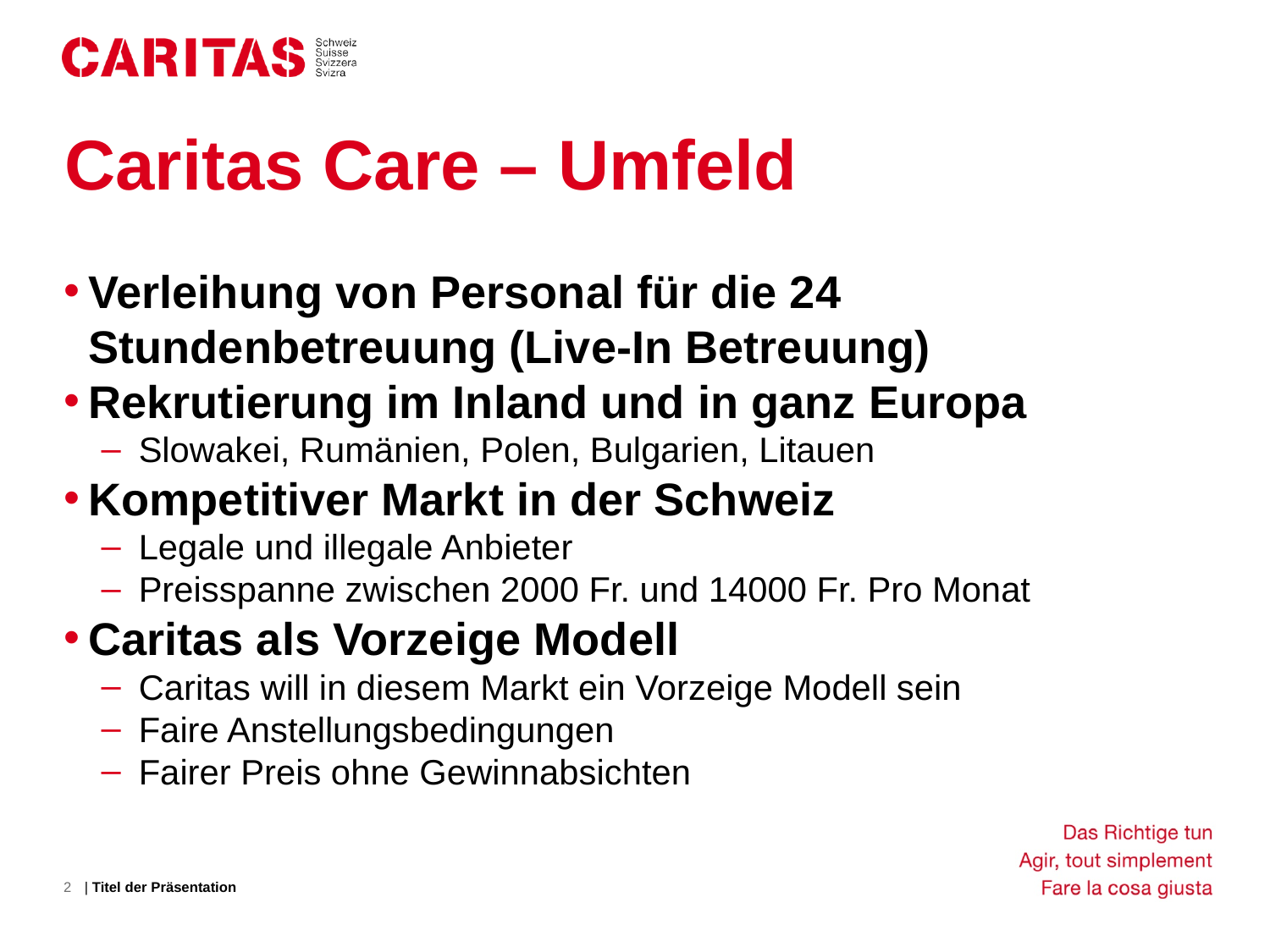

# Caritas Care – Umfeld
Verleihung von Personal für die 24 Stundenbetreuung (Live-In Betreuung)
Rekrutierung im Inland und in ganz Europa
Slowakei, Rumänien, Polen, Bulgarien, Litauen
Kompetitiver Markt in der Schweiz
Legale und illegale Anbieter
Preisspanne zwischen 2000 Fr. und 14000 Fr. Pro Monat
Caritas als Vorzeige Modell
Caritas will in diesem Markt ein Vorzeige Modell sein
Faire Anstellungsbedingungen
Fairer Preis ohne Gewinnabsichten
| Titel der Präsentation
2